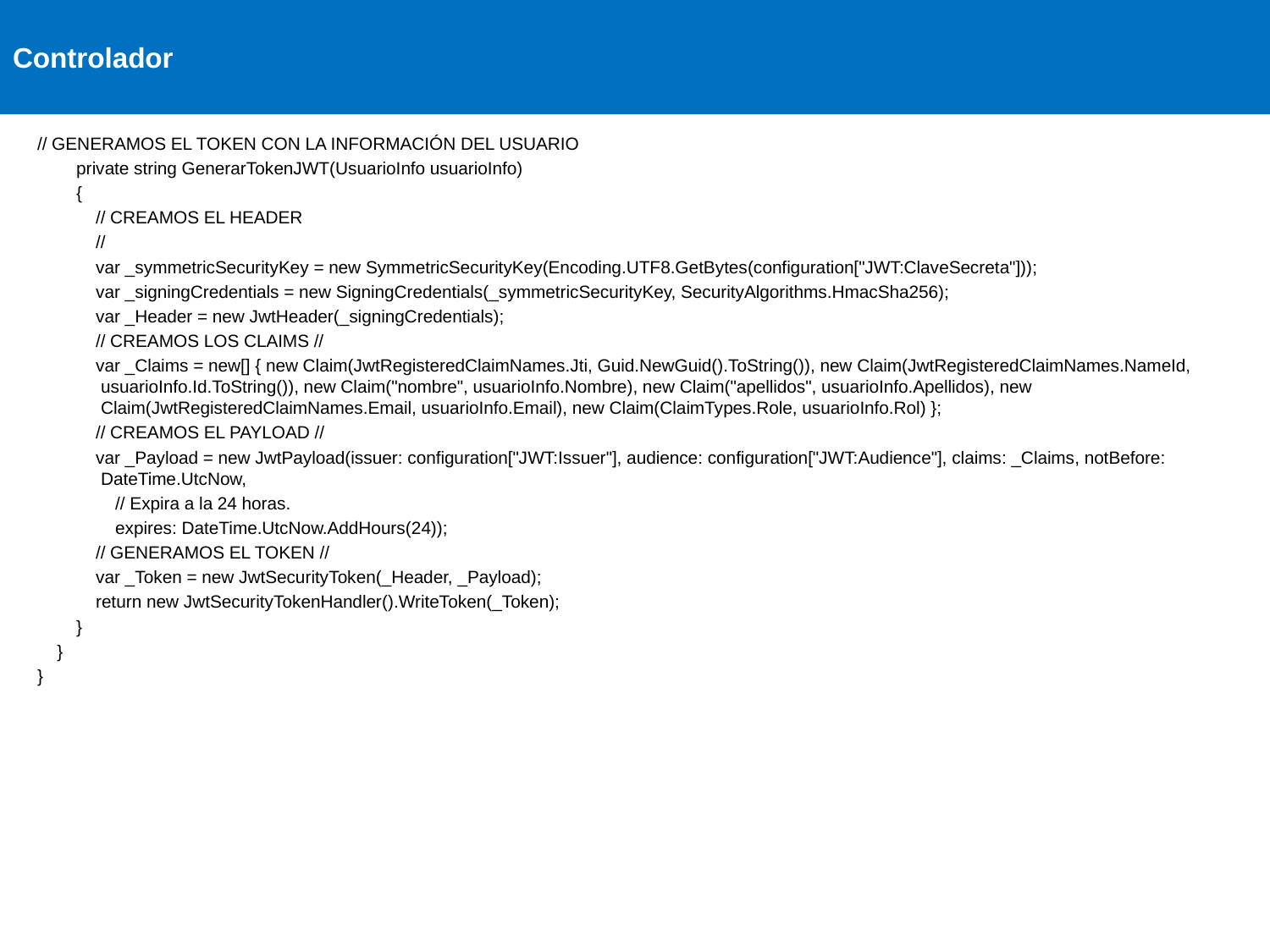

# Controlador
// GENERAMOS EL TOKEN CON LA INFORMACIÓN DEL USUARIO
        private string GenerarTokenJWT(UsuarioInfo usuarioInfo)
        {
            // CREAMOS EL HEADER
            //
            var _symmetricSecurityKey = new SymmetricSecurityKey(Encoding.UTF8.GetBytes(configuration["JWT:ClaveSecreta"]));
            var _signingCredentials = new SigningCredentials(_symmetricSecurityKey, SecurityAlgorithms.HmacSha256);
            var _Header = new JwtHeader(_signingCredentials);
            // CREAMOS LOS CLAIMS //
            var _Claims = new[] { new Claim(JwtRegisteredClaimNames.Jti, Guid.NewGuid().ToString()), new Claim(JwtRegisteredClaimNames.NameId, usuarioInfo.Id.ToString()), new Claim("nombre", usuarioInfo.Nombre), new Claim("apellidos", usuarioInfo.Apellidos), new Claim(JwtRegisteredClaimNames.Email, usuarioInfo.Email), new Claim(ClaimTypes.Role, usuarioInfo.Rol) };
            // CREAMOS EL PAYLOAD //
            var _Payload = new JwtPayload(issuer: configuration["JWT:Issuer"], audience: configuration["JWT:Audience"], claims: _Claims, notBefore: DateTime.UtcNow,
                // Expira a la 24 horas.
                expires: DateTime.UtcNow.AddHours(24));
            // GENERAMOS EL TOKEN //
            var _Token = new JwtSecurityToken(_Header, _Payload);
            return new JwtSecurityTokenHandler().WriteToken(_Token);
        }
    }
}